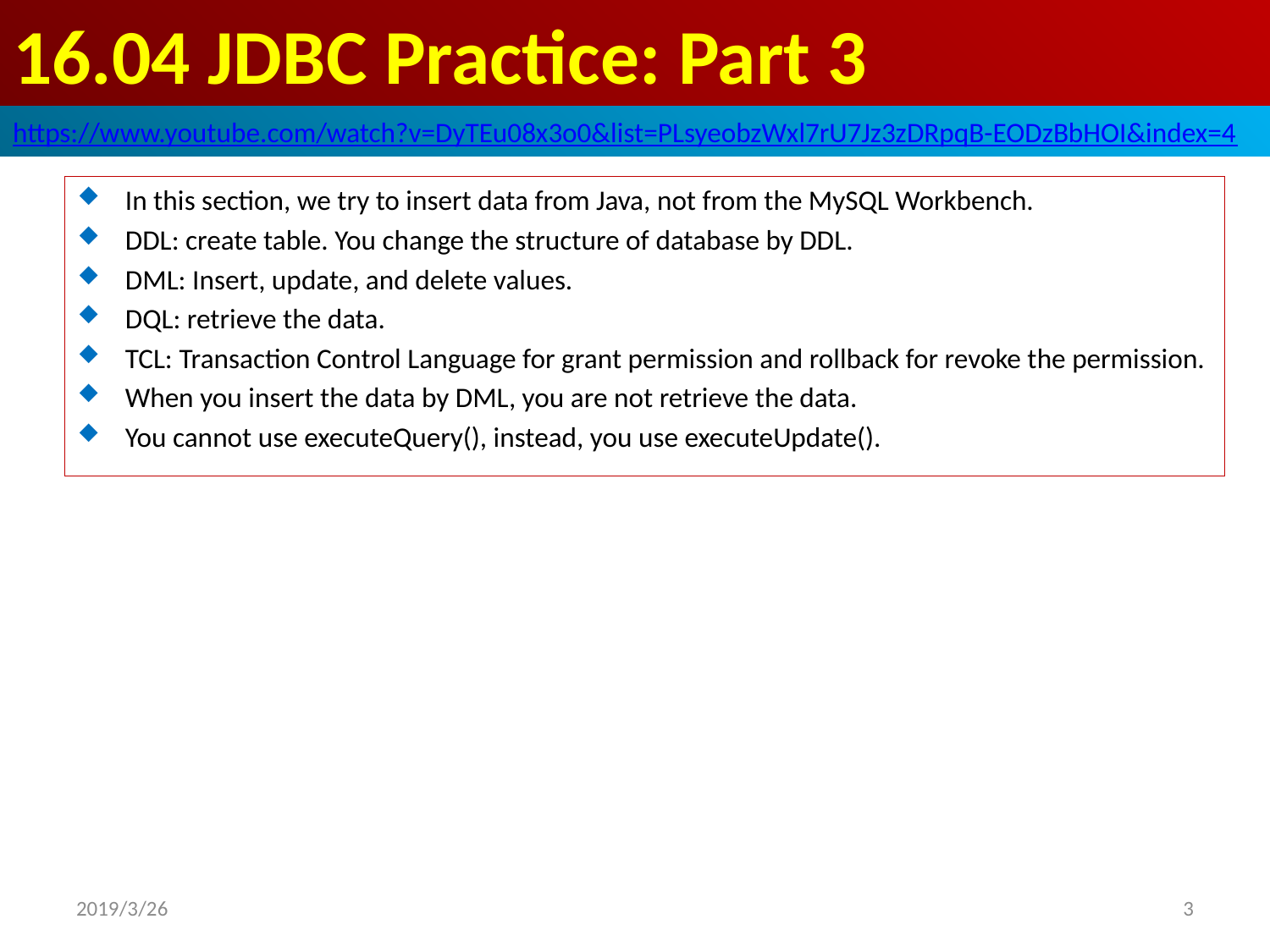

# 16.04 JDBC Practice: Part 3
https://www.youtube.com/watch?v=DyTEu08x3o0&list=PLsyeobzWxl7rU7Jz3zDRpqB-EODzBbHOI&index=4
In this section, we try to insert data from Java, not from the MySQL Workbench.
DDL: create table. You change the structure of database by DDL.
DML: Insert, update, and delete values.
DQL: retrieve the data.
TCL: Transaction Control Language for grant permission and rollback for revoke the permission.
When you insert the data by DML, you are not retrieve the data.
You cannot use executeQuery(), instead, you use executeUpdate().

2019/3/26
3